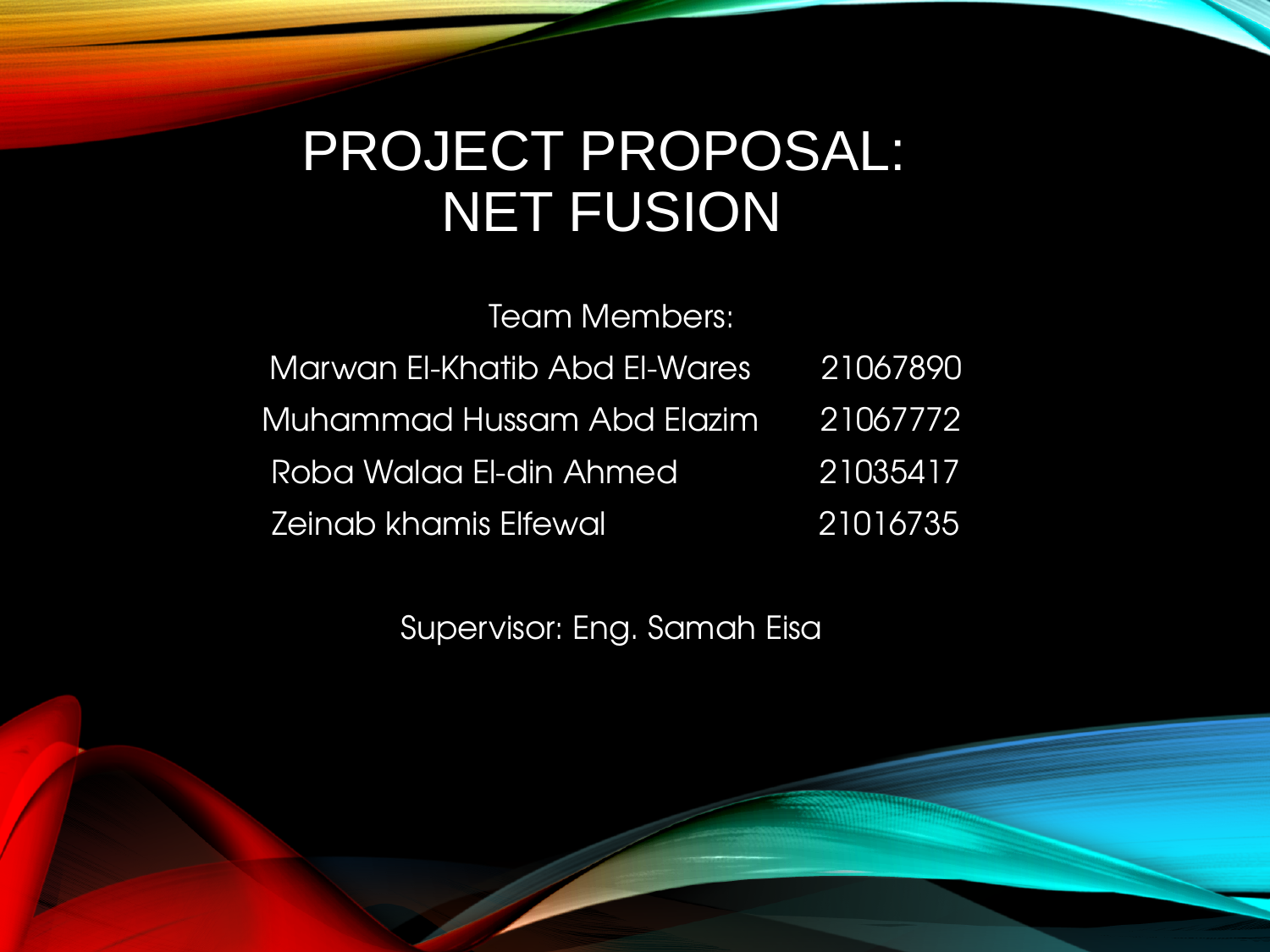

# Project Proposal: NET FUSION
Team Members:
 Marwan El-Khatib Abd El-Wares        21067890
Muhammad Hussam Abd Elazim       21067772
 Roba Walaa El-din Ahmed                21035417
 Zeinab khamis Elfewal                        21016735

Supervisor: Eng. Samah Eisa